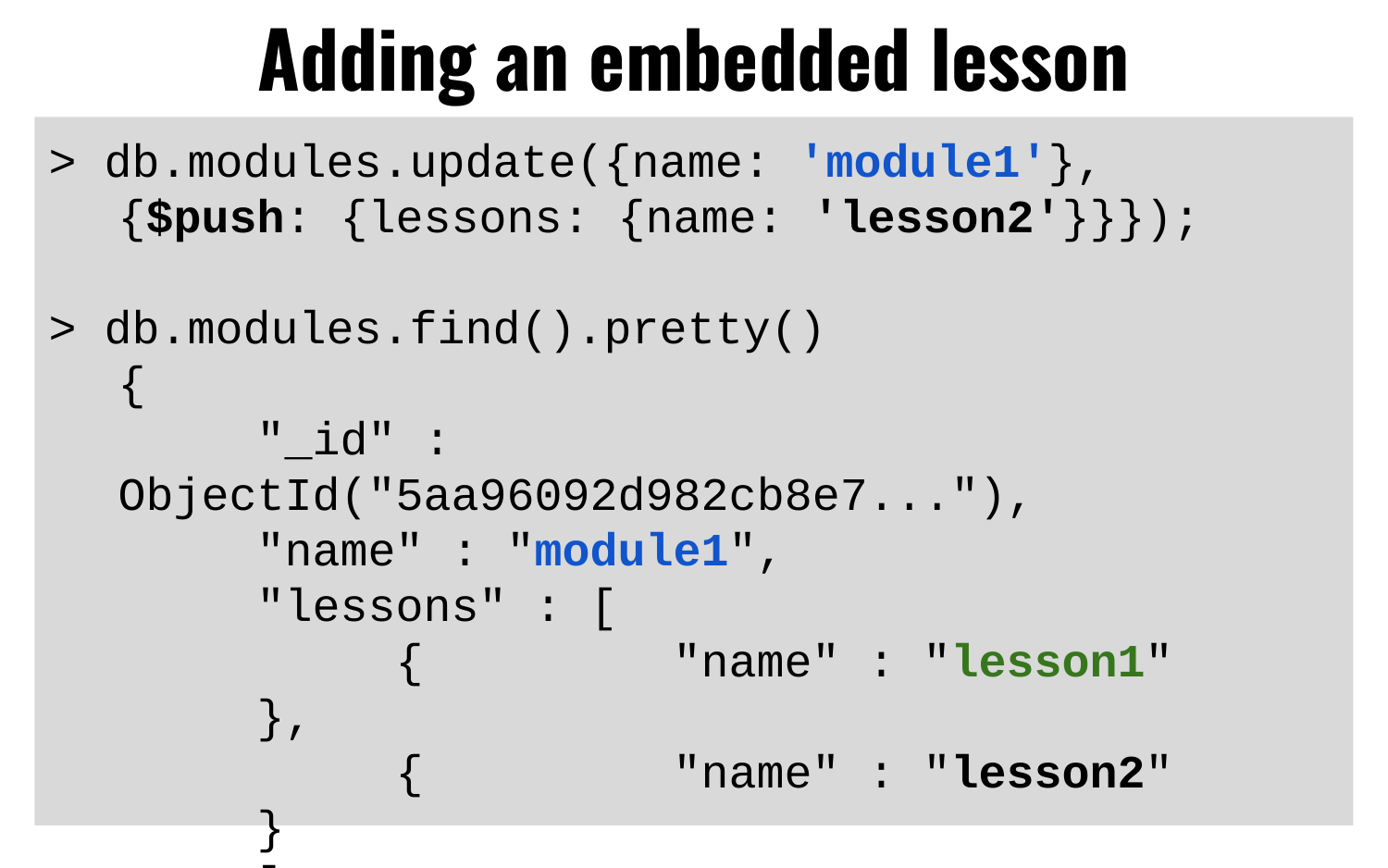

# Adding an embedded lesson
> db.modules.update({name: 'module1'},
{$push: {lessons: {name: 'lesson2'}}});

> db.modules.find().pretty()
{
	"_id" : ObjectId("5aa96092d982cb8e7..."),
	"name" : "module1",
	"lessons" : [
		{		"name" : "lesson1"		},
		{		"name" : "lesson2"		}
	]
}